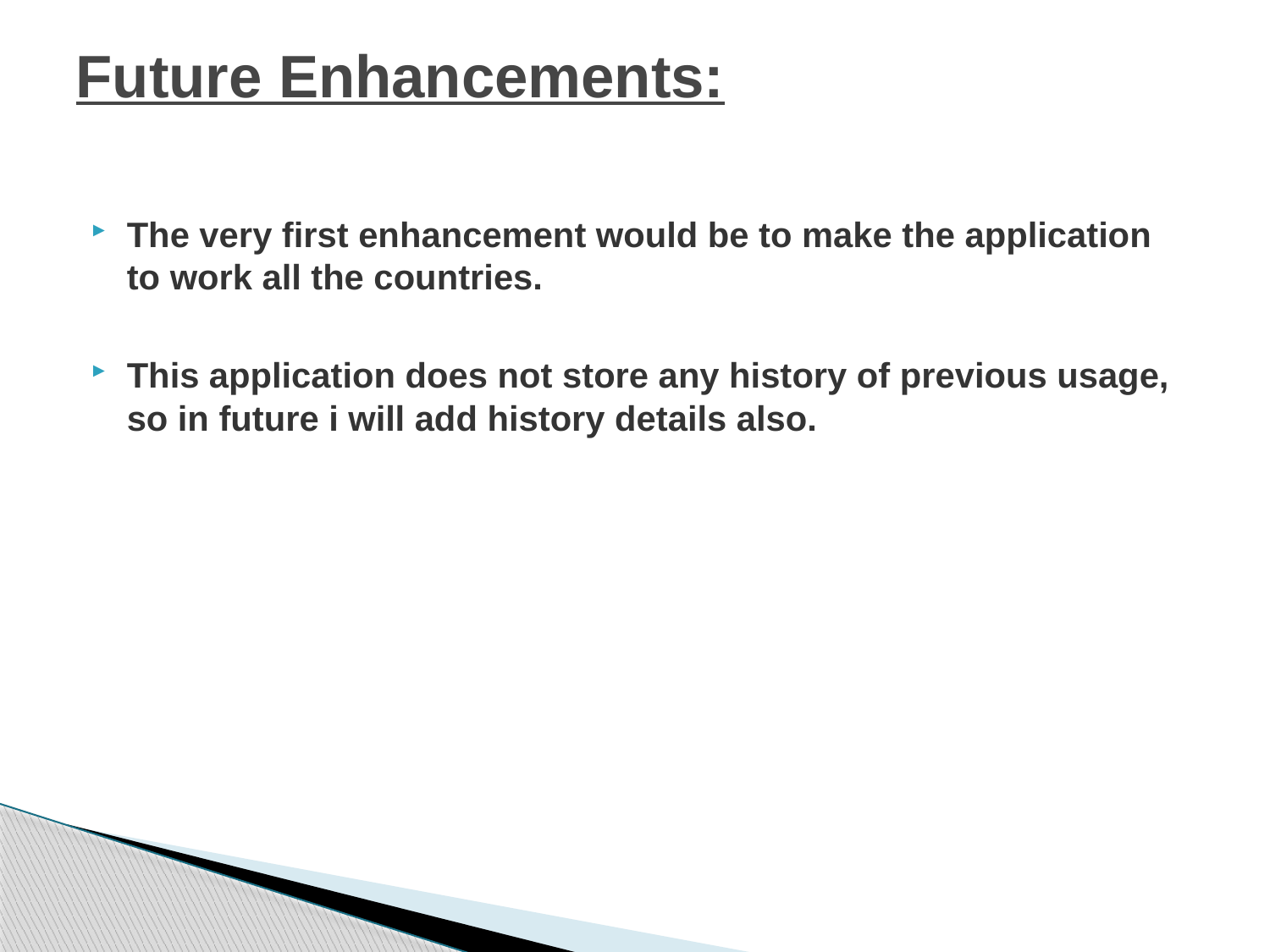

Future Enhancements:
The very first enhancement would be to make the application to work all the countries.

This application does not store any history of previous usage, so in future i will add history details also.